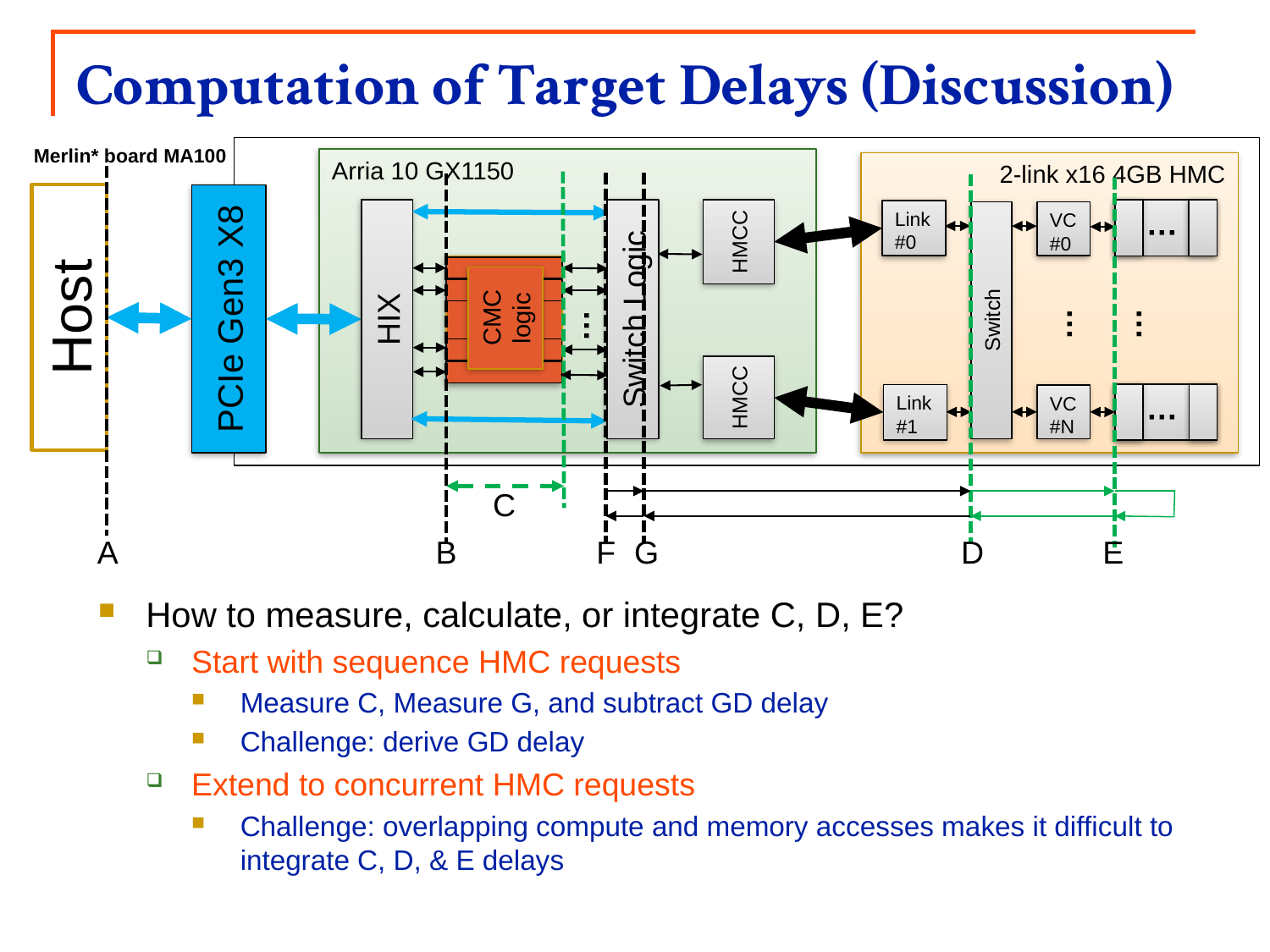

# Computation of Target Delays (Discussion)
Merlin* board MA100

Arria 10 GX1150
2-link x16 4GB HMC
Host
HIX
Switch Logic

HMCC
Link#0
Switch
VC #0
…

CMC logic

PCIe Gen3 X8
…
…
…
…

HMCC

Link#1
VC #N
…
C
A
B
F
G
D
E
How to measure, calculate, or integrate C, D, E?
Start with sequence HMC requests
Measure C, Measure G, and subtract GD delay
Challenge: derive GD delay
Extend to concurrent HMC requests
Challenge: overlapping compute and memory accesses makes it difficult to integrate C, D, & E delays

15